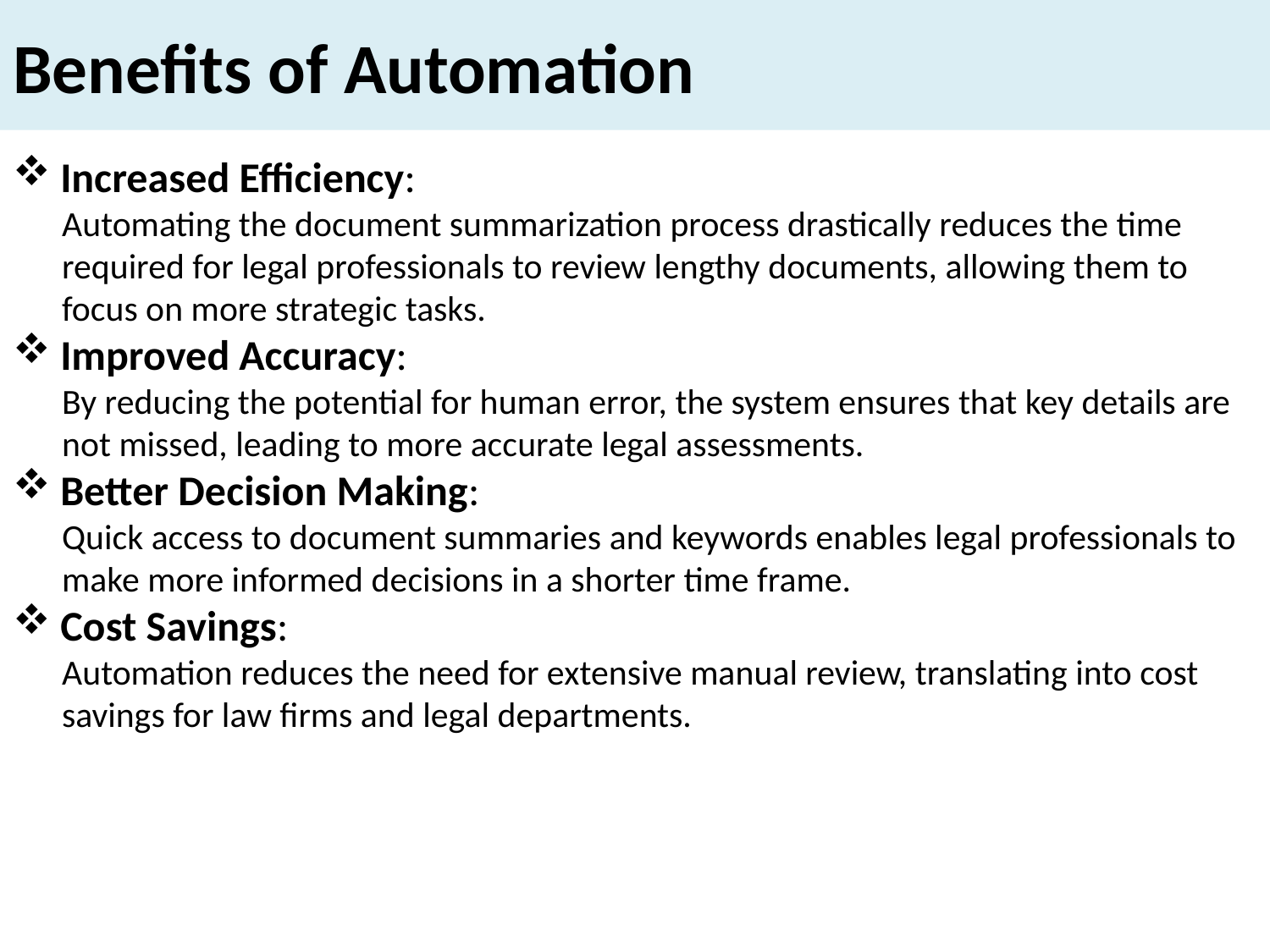

# Benefits of Automation
Increased Efficiency:
Automating the document summarization process drastically reduces the time required for legal professionals to review lengthy documents, allowing them to focus on more strategic tasks.
Improved Accuracy:
By reducing the potential for human error, the system ensures that key details are not missed, leading to more accurate legal assessments.
Better Decision Making:
Quick access to document summaries and keywords enables legal professionals to make more informed decisions in a shorter time frame.
Cost Savings:
Automation reduces the need for extensive manual review, translating into cost savings for law firms and legal departments.